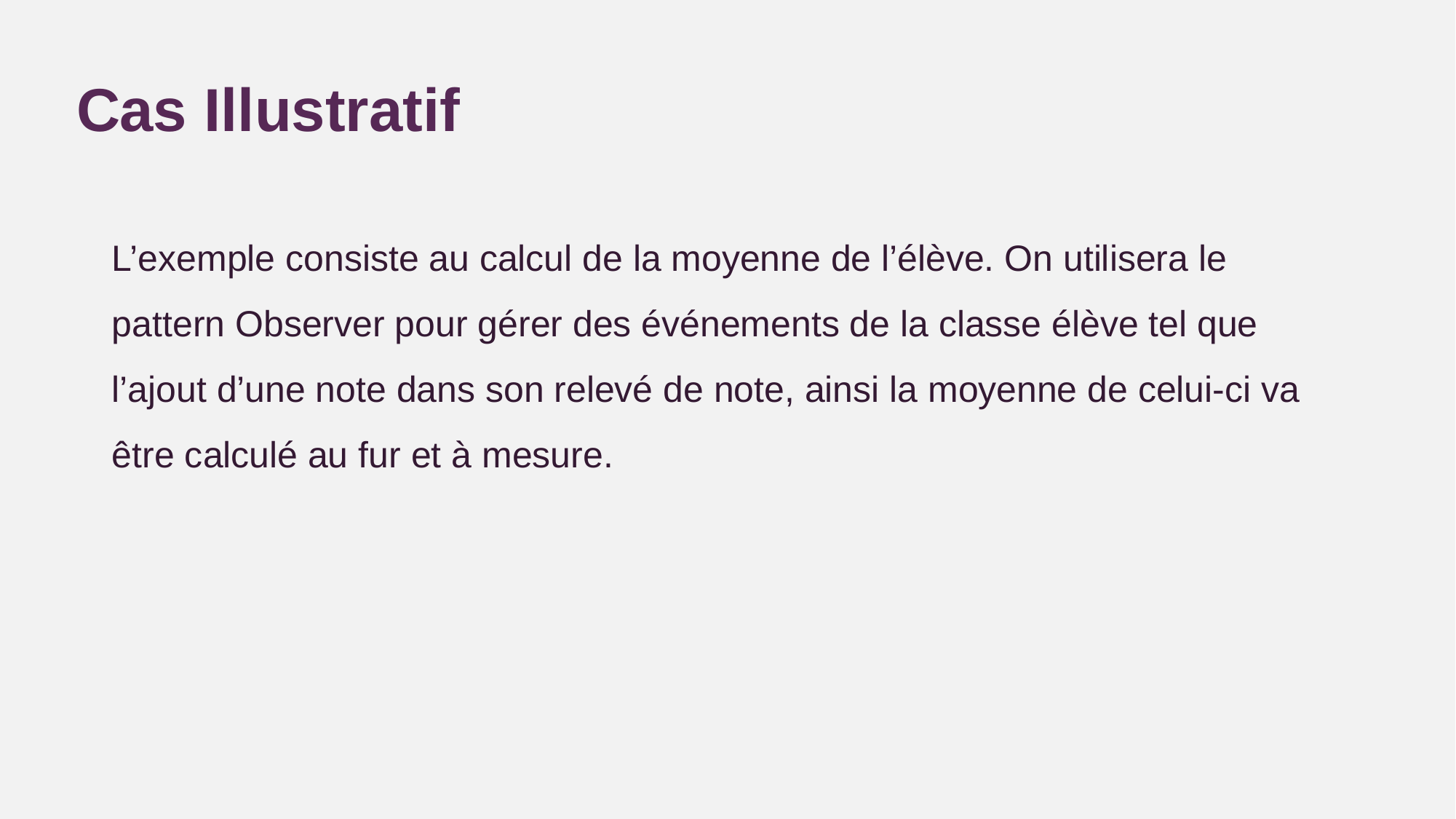

Cas Illustratif
L’exemple consiste au calcul de la moyenne de l’élève. On utilisera le pattern Observer pour gérer des événements de la classe élève tel que l’ajout d’une note dans son relevé de note, ainsi la moyenne de celui-ci va être calculé au fur et à mesure.